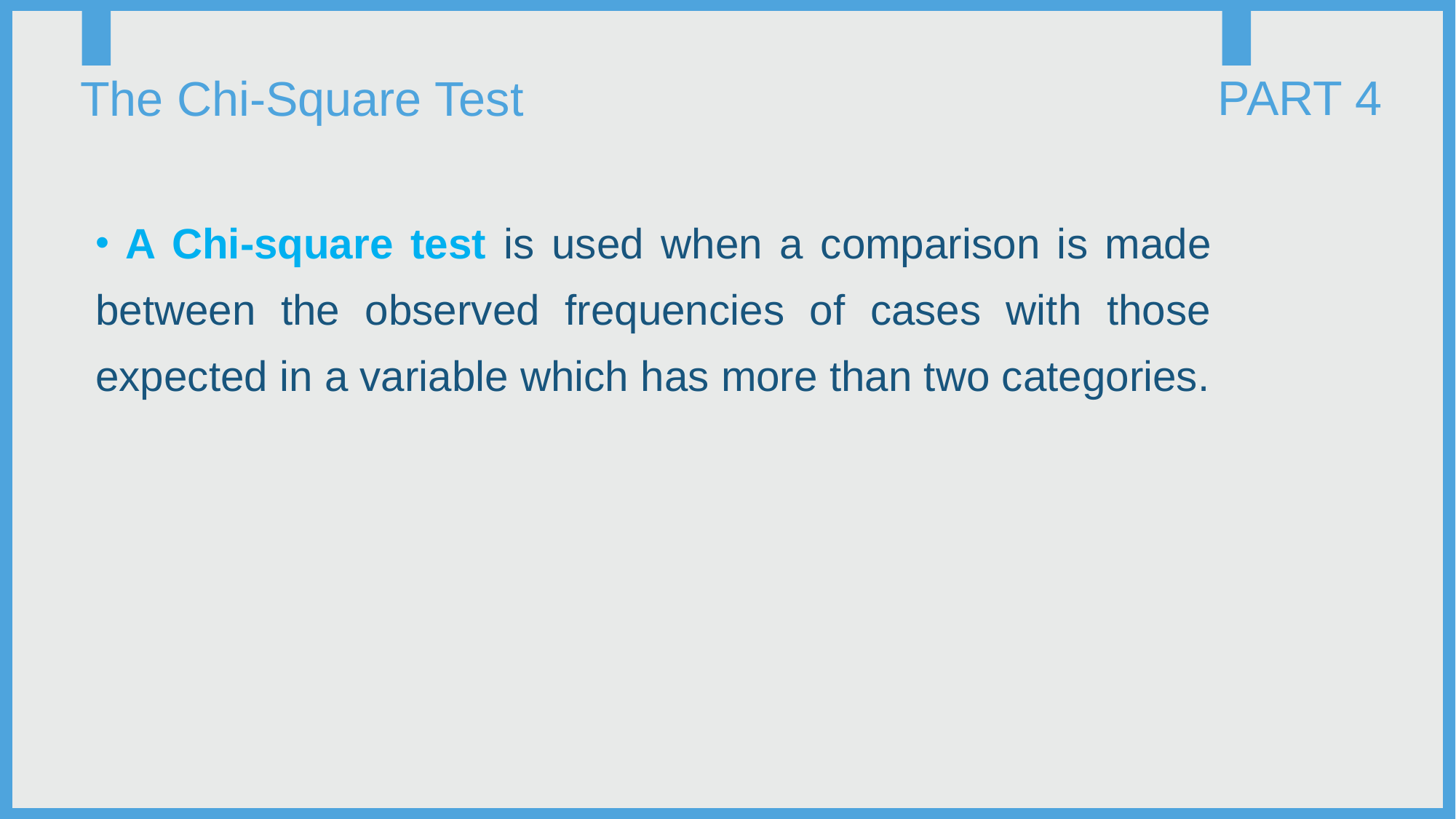

PART 4
The Chi-Square Test
 A Chi-square test is used when a comparison is made between the observed frequencies of cases with those expected in a variable which has more than two categories.